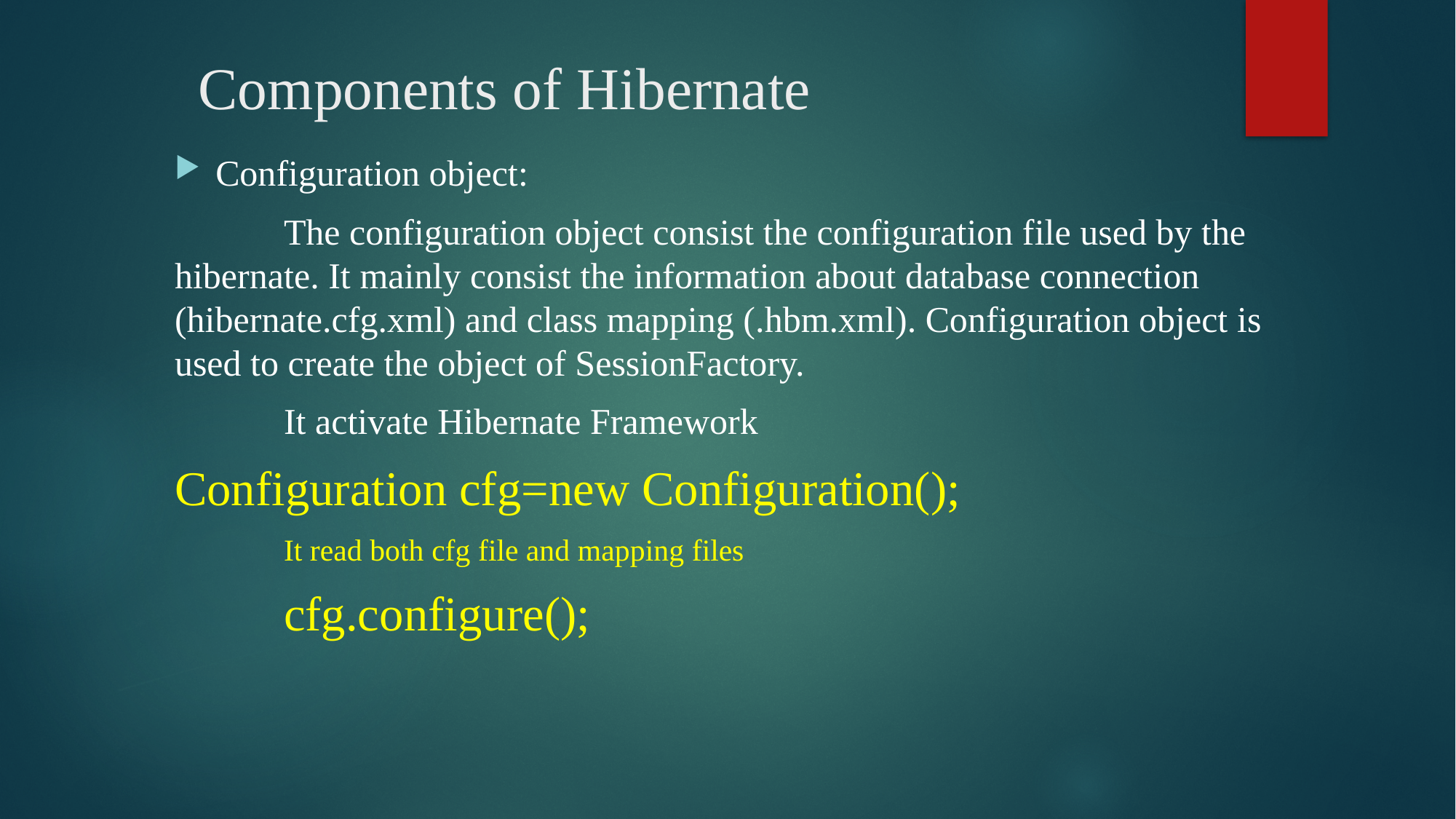

# Components of Hibernate
Configuration object:
	The configuration object consist the configuration file used by the hibernate. It mainly consist the information about database connection (hibernate.cfg.xml) and class mapping (.hbm.xml). Configuration object is used to create the object of SessionFactory.
	It activate Hibernate Framework
Configuration cfg=new Configuration();
	It read both cfg file and mapping files
	cfg.configure();